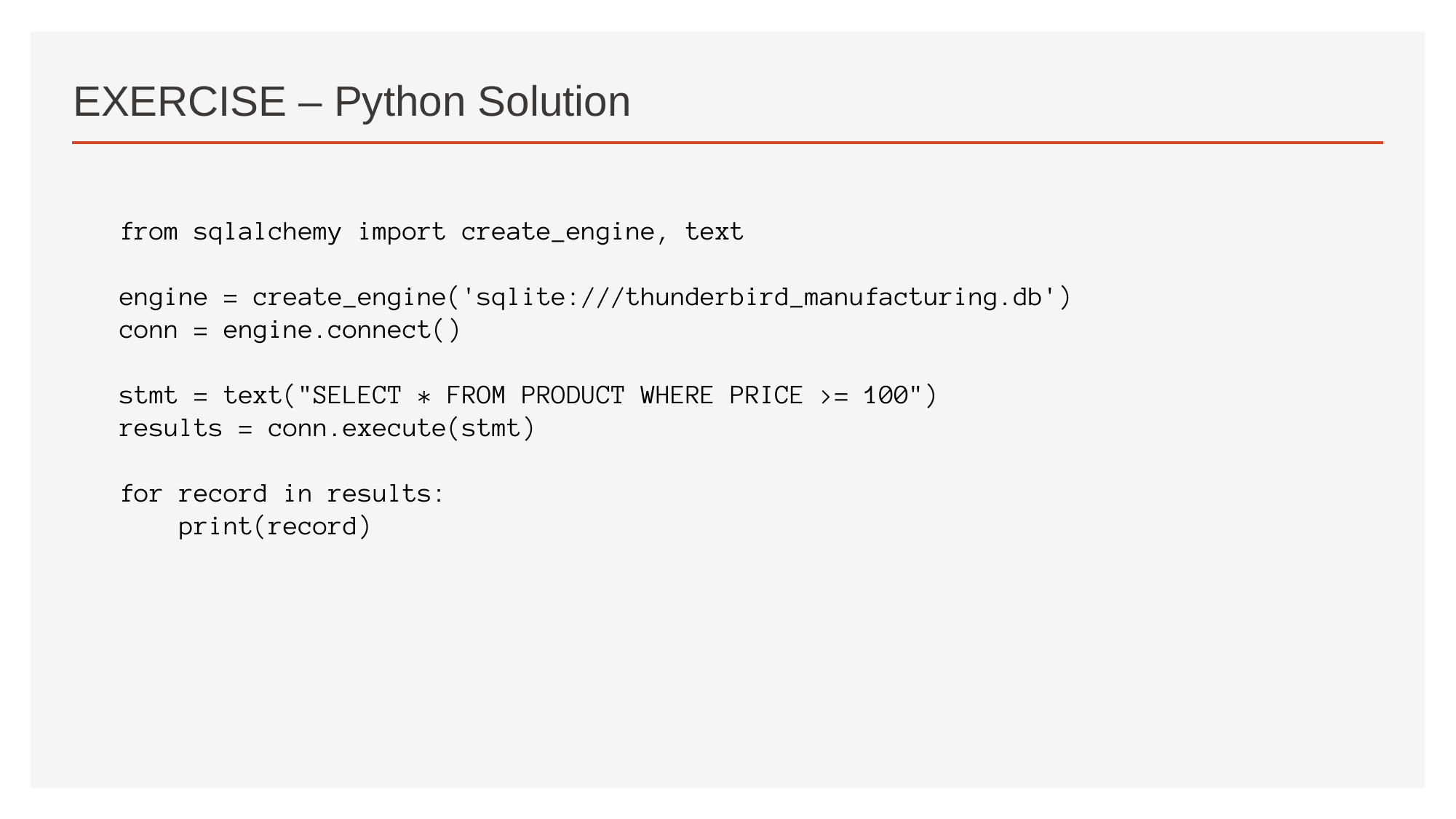

# EXERCISE – Python Solution
from sqlalchemy import create_engine, text

engine = create_engine('sqlite:///thunderbird_manufacturing.db')
conn = engine.connect()

stmt = text("SELECT * FROM PRODUCT WHERE PRICE >= 100")
results = conn.execute(stmt)

for record in results:
    print(record)